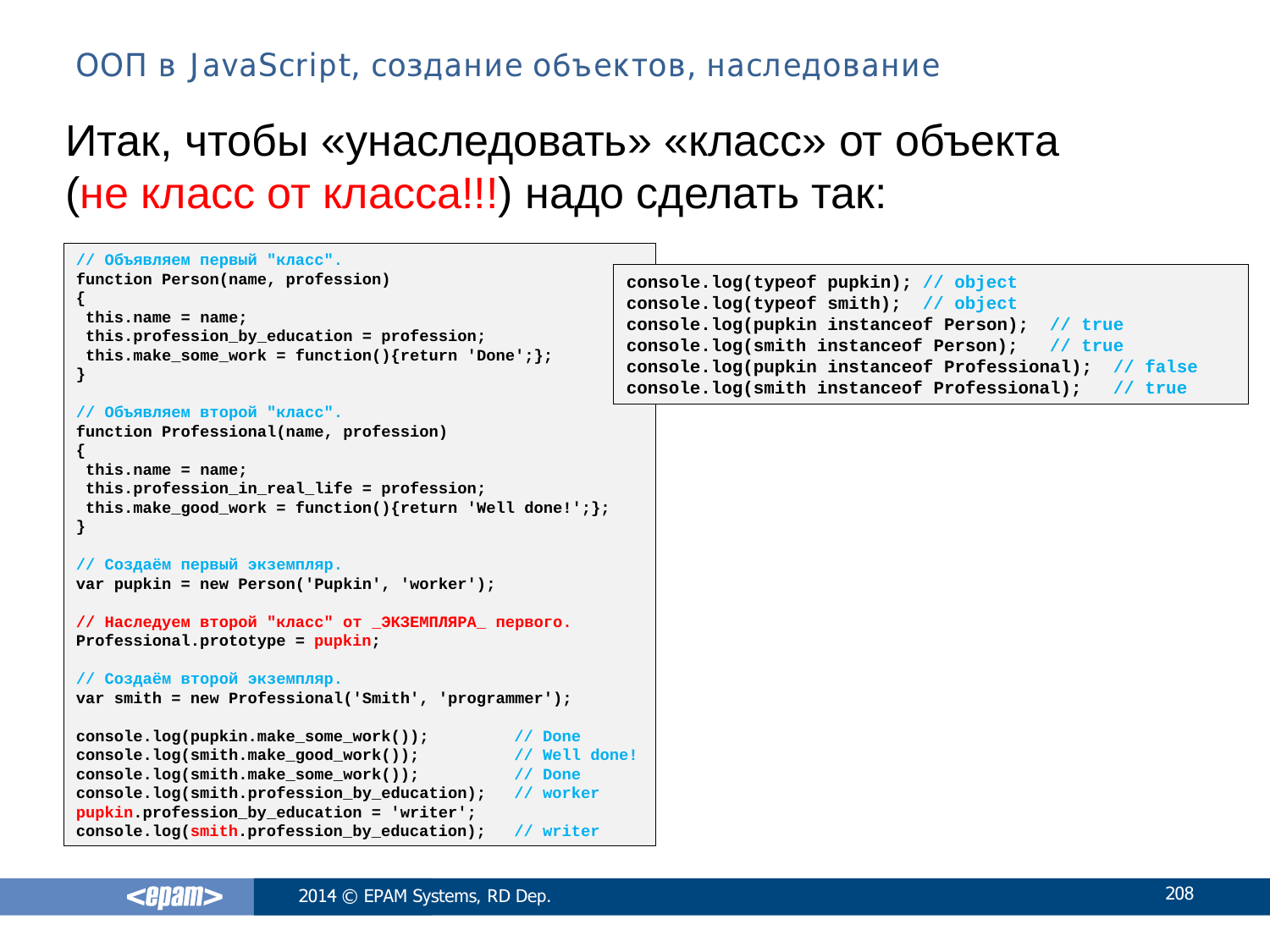

# ООП в JavaScript, создание объектов, наследование
Итак, чтобы «унаследовать» «класс» от объекта (не класс от класса!!!) надо сделать так:
// Объявляем первый "класс".
function Person(name, profession)
{
 this.name = name;
 this.profession_by_education = profession;
 this.make_some_work = function(){return 'Done';};
}

// Объявляем второй "класс".
function Professional(name, profession)
{
 this.name = name;
 this.profession_in_real_life = profession;
 this.make_good_work = function(){return 'Well done!';};
}

// Создаём первый экземпляр.
var pupkin = new Person('Pupkin', 'worker');

// Наследуем второй "класс" от _ЭКЗЕМПЛЯРА_ первого.
Professional.prototype = pupkin;

// Создаём второй экземпляр.
var smith = new Professional('Smith', 'programmer');

console.log(pupkin.make_some_work());         // Done
console.log(smith.make_good_work());          // Well done!
console.log(smith.make_some_work());          // Done
console.log(smith.profession_by_education);   // worker
pupkin.profession_by_education = 'writer';
console.log(smith.profession_by_education);   // writer
console.log(typeof pupkin); // object
console.log(typeof smith);  // object
console.log(pupkin instanceof Person);  // true
console.log(smith instanceof Person);   // true
console.log(pupkin instanceof Professional);  // false
console.log(smith instanceof Professional);   // true
208
2014 © EPAM Systems, RD Dep.